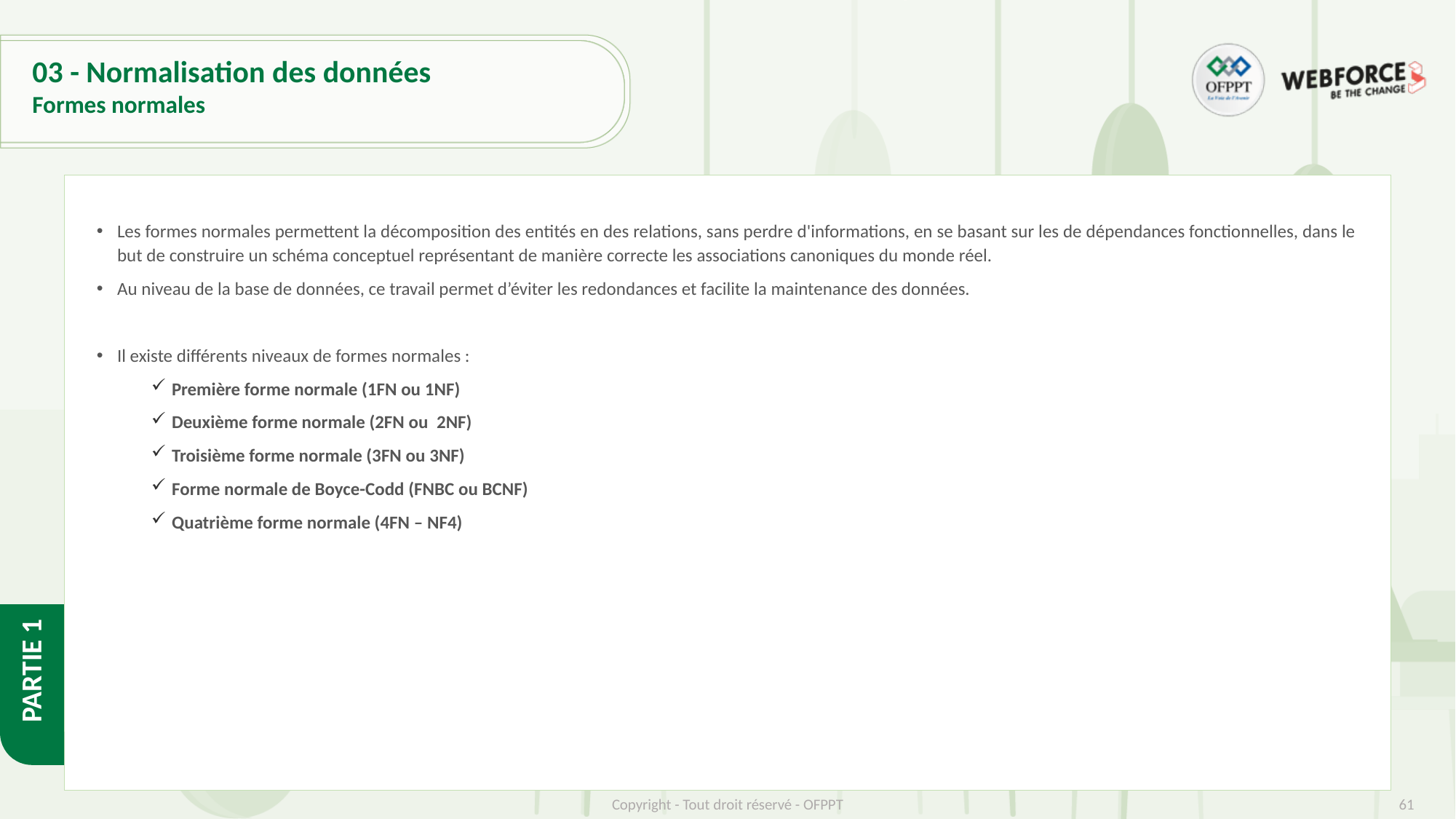

# 03 - Normalisation des données
Formes normales
Les formes normales permettent la décomposition des entités en des relations, sans perdre d'informations, en se basant sur les de dépendances fonctionnelles, dans le but de construire un schéma conceptuel représentant de manière correcte les associations canoniques du monde réel.
Au niveau de la base de données, ce travail permet d’éviter les redondances et facilite la maintenance des données.

Il existe différents niveaux de formes normales :
Première forme normale (1FN ou 1NF)
Deuxième forme normale (2FN ou  2NF)
Troisième forme normale (3FN ou 3NF)
Forme normale de Boyce-Codd (FNBC ou BCNF)
Quatrième forme normale (4FN – NF4)